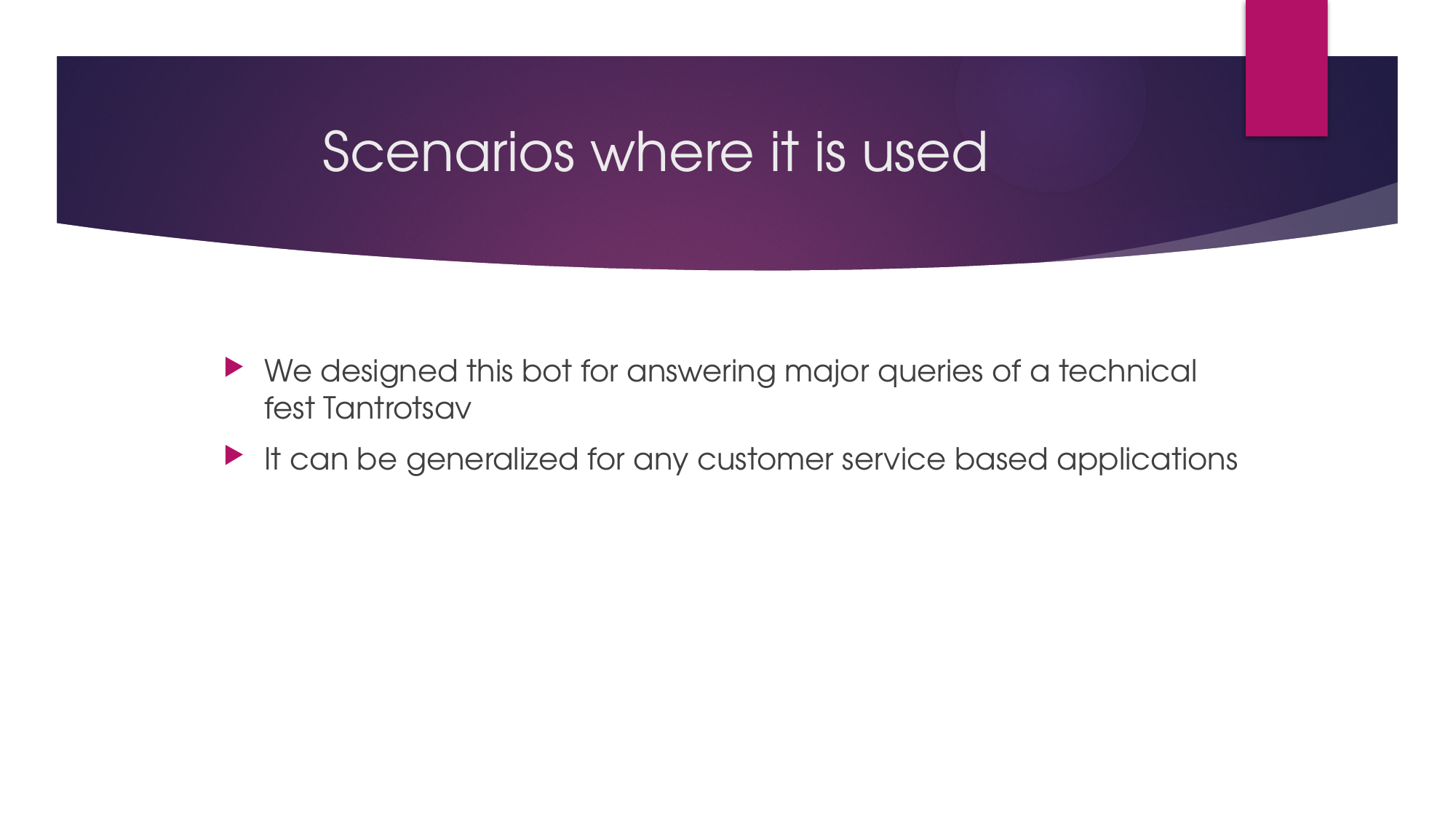

# Scenarios where it is used
We designed this bot for answering major queries of a technical fest Tantrotsav
It can be generalized for any customer service based applications